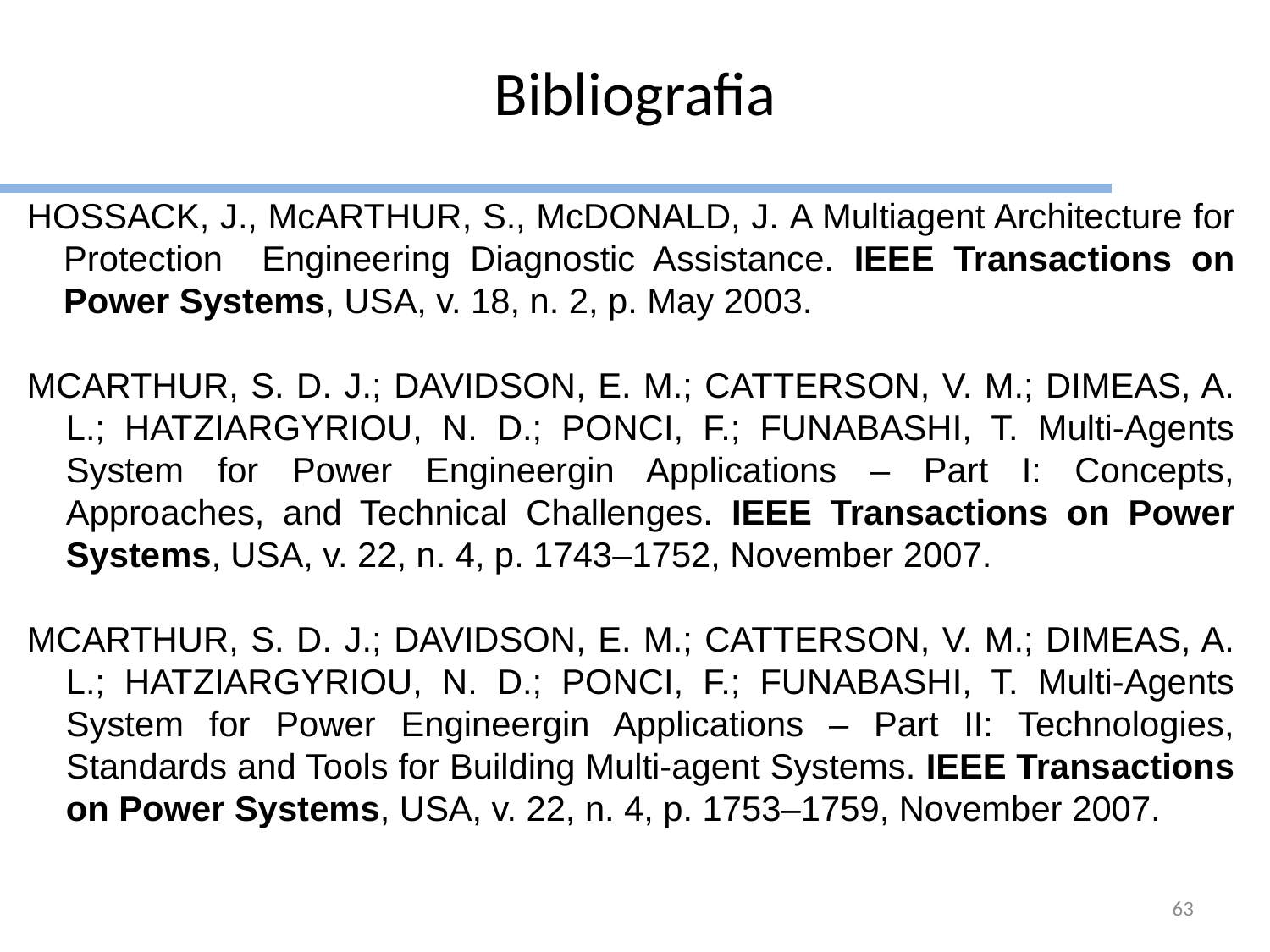

Bibliografia
HOSSACK, J., McARTHUR, S., McDONALD, J. A Multiagent Architecture for Protection  Engineering Diagnostic Assistance. IEEE Transactions on Power Systems, USA, v. 18, n. 2, p. May 2003.

MCARTHUR, S. D. J.; DAVIDSON, E. M.; CATTERSON, V. M.; DIMEAS, A. L.; HATZIARGYRIOU, N. D.; PONCI, F.; FUNABASHI, T. Multi-Agents System for Power Engineergin Applications – Part I: Concepts, Approaches, and Technical Challenges. IEEE Transactions on Power Systems, USA, v. 22, n. 4, p. 1743–1752, November 2007.

MCARTHUR, S. D. J.; DAVIDSON, E. M.; CATTERSON, V. M.; DIMEAS, A. L.; HATZIARGYRIOU, N. D.; PONCI, F.; FUNABASHI, T. Multi-Agents System for Power Engineergin Applications – Part II: Technologies, Standards and Tools for Building Multi-agent Systems. IEEE Transactions on Power Systems, USA, v. 22, n. 4, p. 1753–1759, November 2007.
63